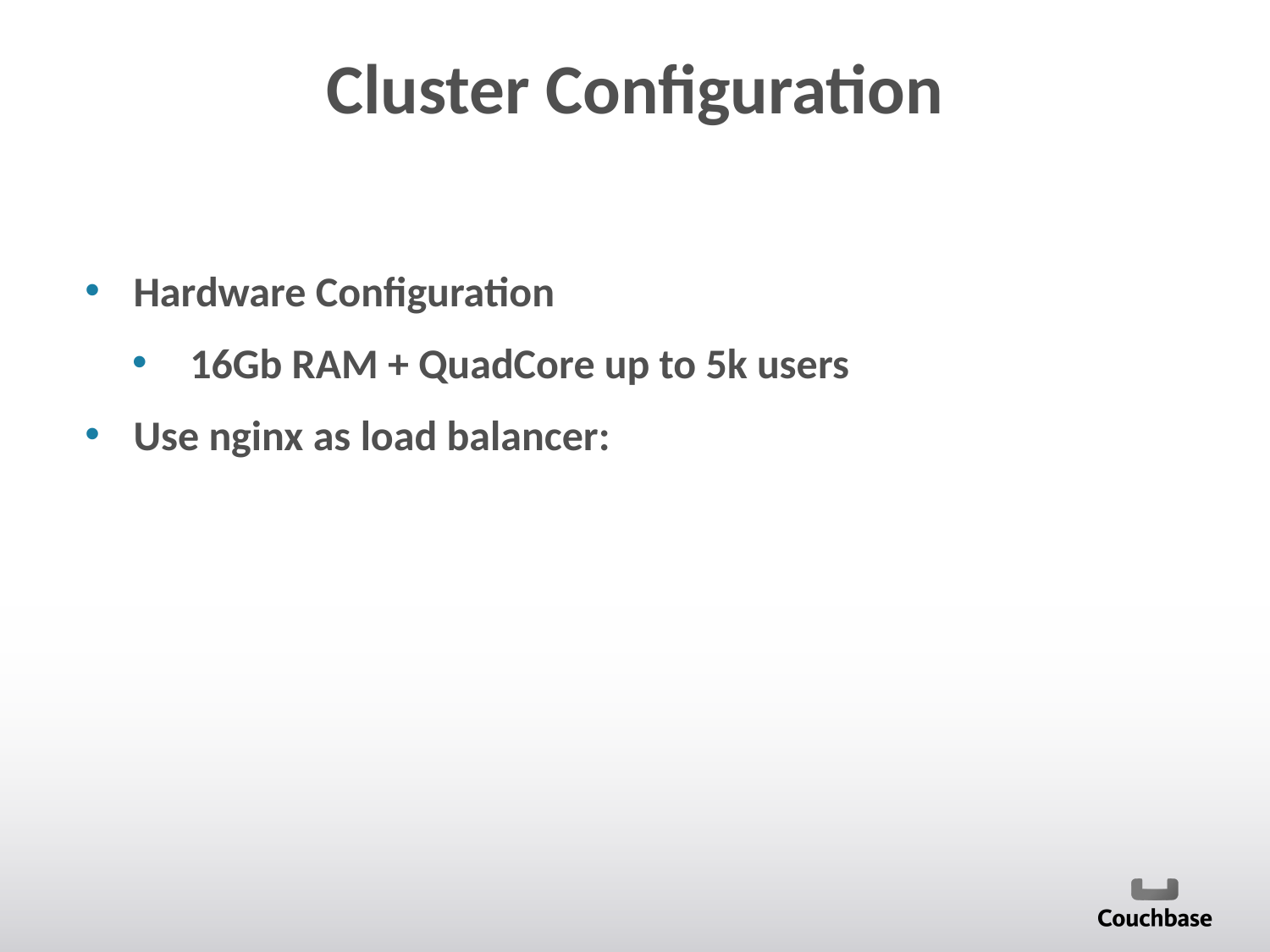

# Cluster Configuration
Hardware Configuration
16Gb RAM + QuadCore up to 5k users
Use nginx as load balancer: